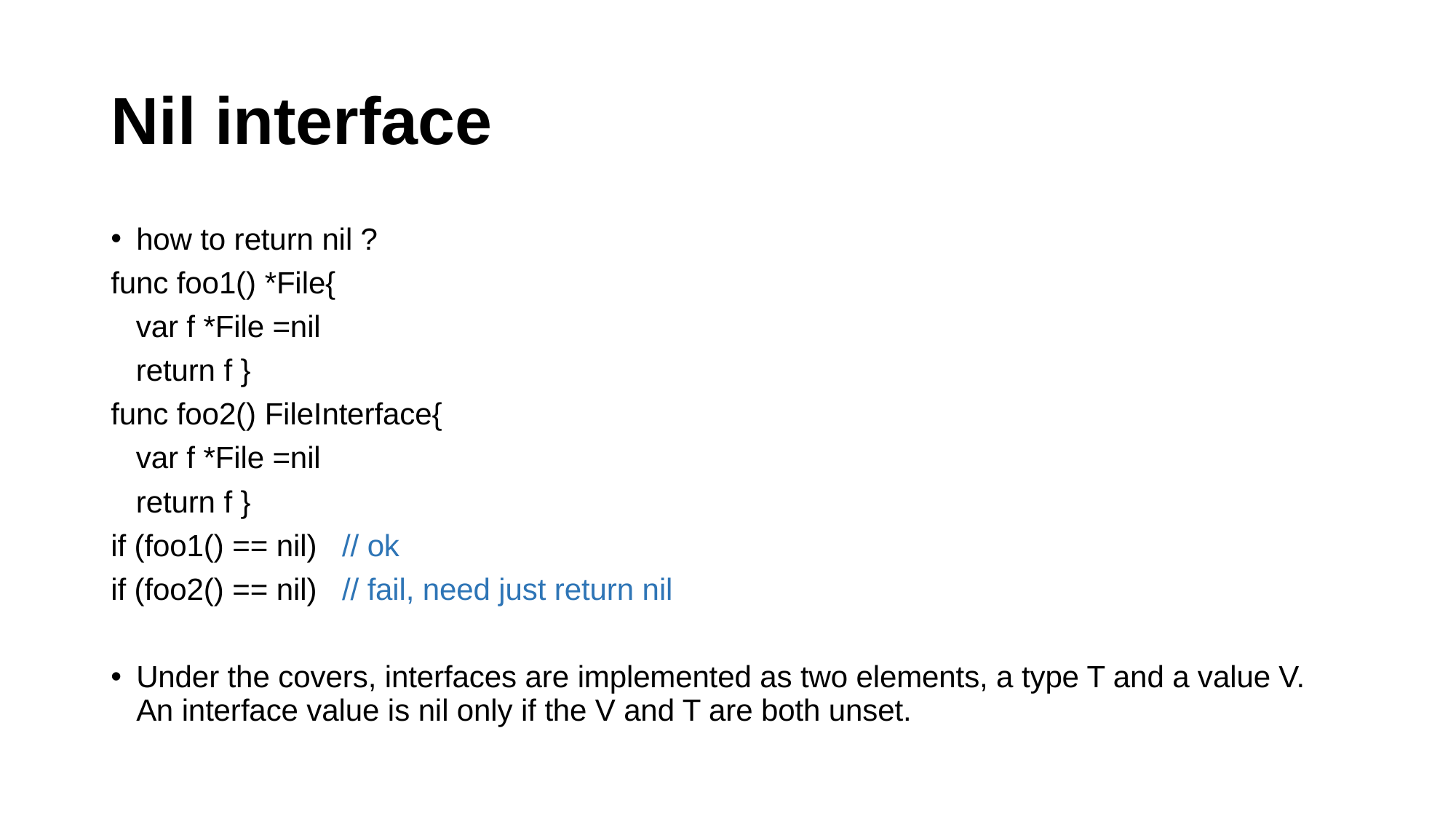

# Nil interface
how to return nil ?
func foo1() *File{
   var f *File =nil
   return f }
func foo2() FileInterface{
   var f *File =nil
   return f }
if (foo1() == nil)   // ok
if (foo2() == nil)   // fail, need just return nil

Under the covers, interfaces are implemented as two elements, a type T and a value V. An interface value is nil only if the V and T are both unset.